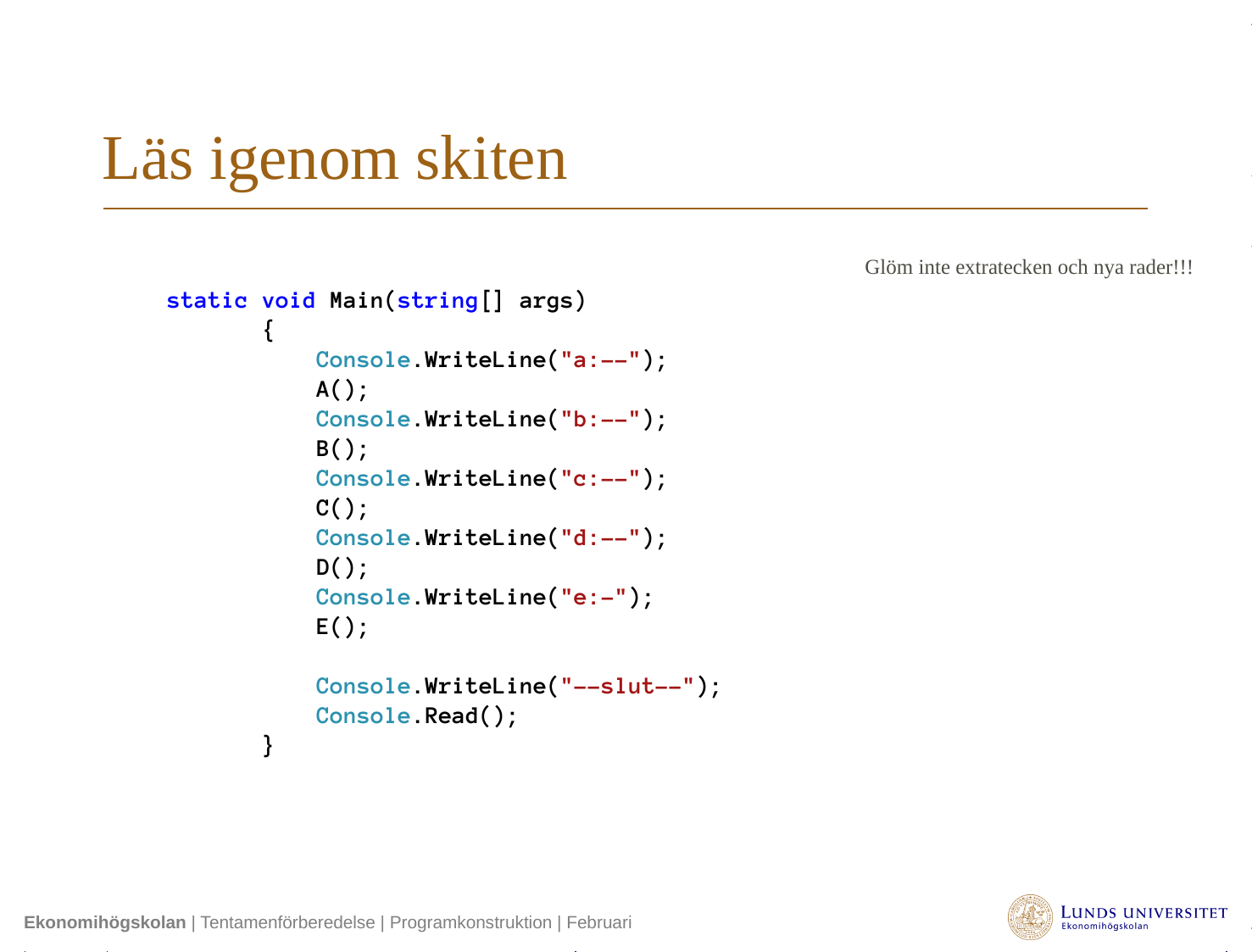

# Läs igenom skiten
Glöm inte extratecken och nya rader!!!
 static void Main(string[] args)
        {
            Console.WriteLine("a:--");
            A();
            Console.WriteLine("b:--");
            B();
            Console.WriteLine("c:--");
            C();
            Console.WriteLine("d:--");
            D();
            Console.WriteLine("e:-");
            E();

            Console.WriteLine("--slut--");
            Console.Read();
        }